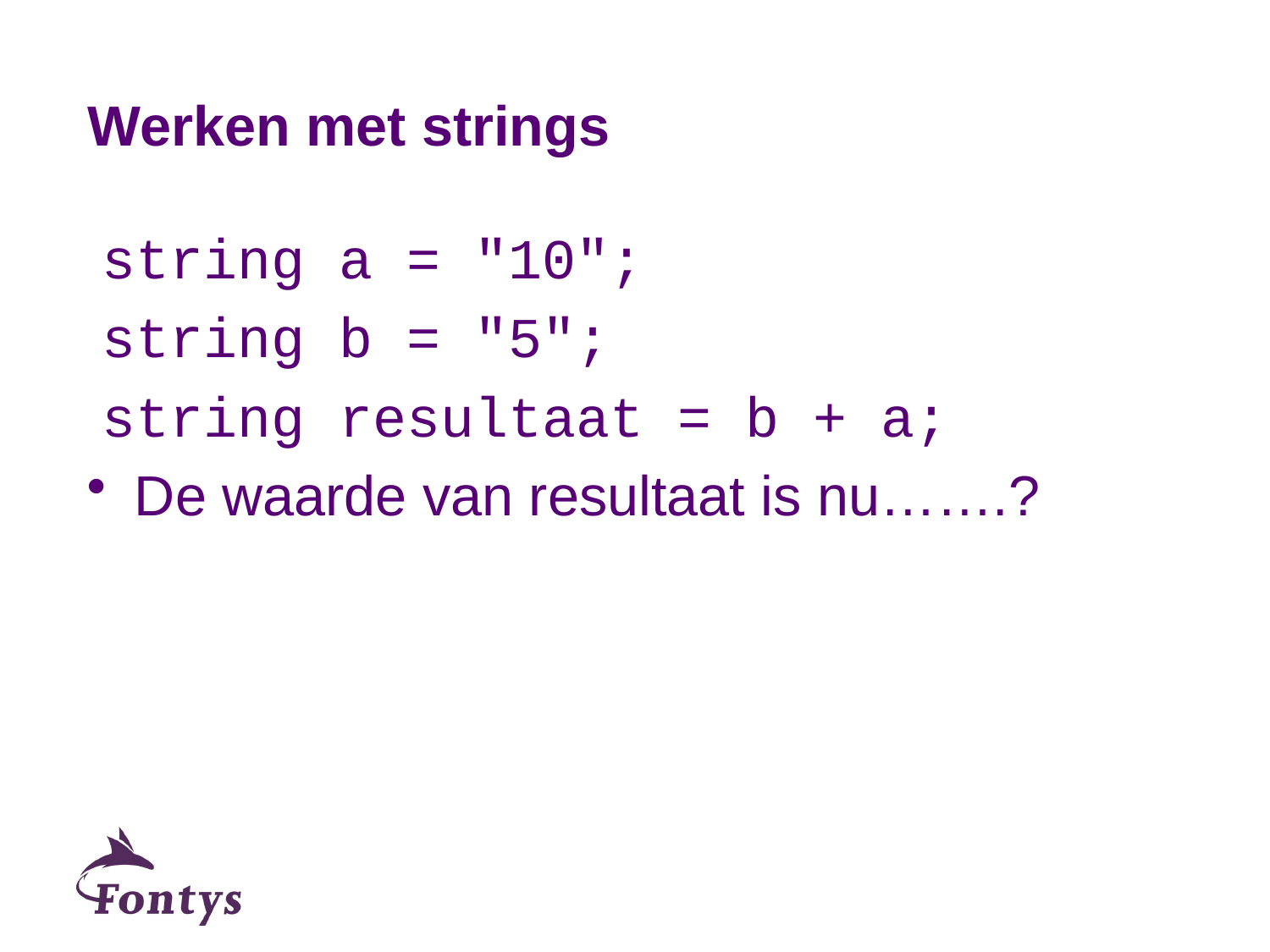

# Werken met strings
string a = "10";
string b = "5";
string resultaat = b + a;
De waarde van resultaat is nu…….?